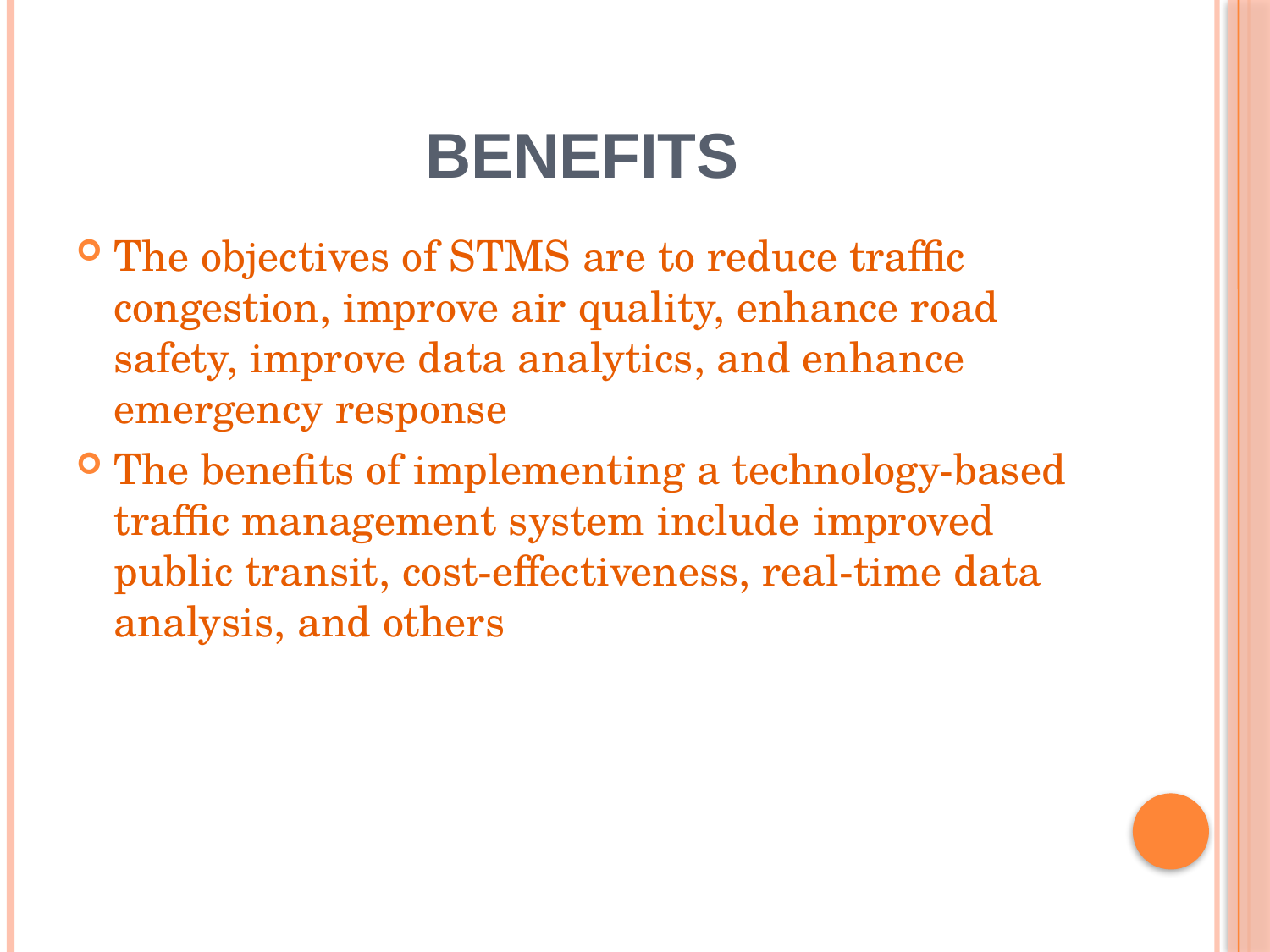

# benefits
The objectives of STMS are to reduce traffic congestion, improve air quality, enhance road safety, improve data analytics, and enhance emergency response
The benefits of implementing a technology-based traffic management system include improved public transit, cost-effectiveness, real-time data analysis, and others